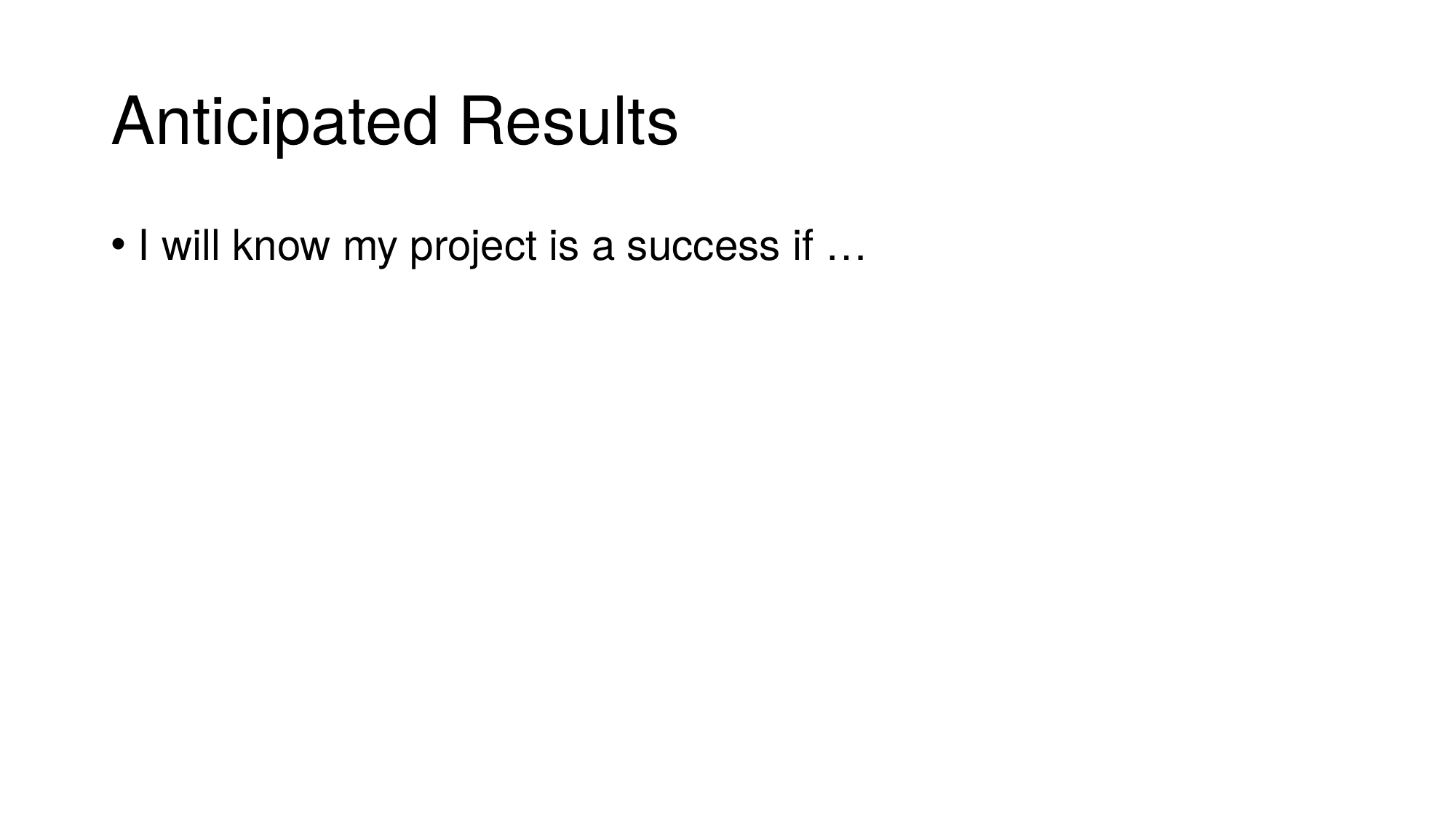

# Anticipated Results
I will know my project is a success if …